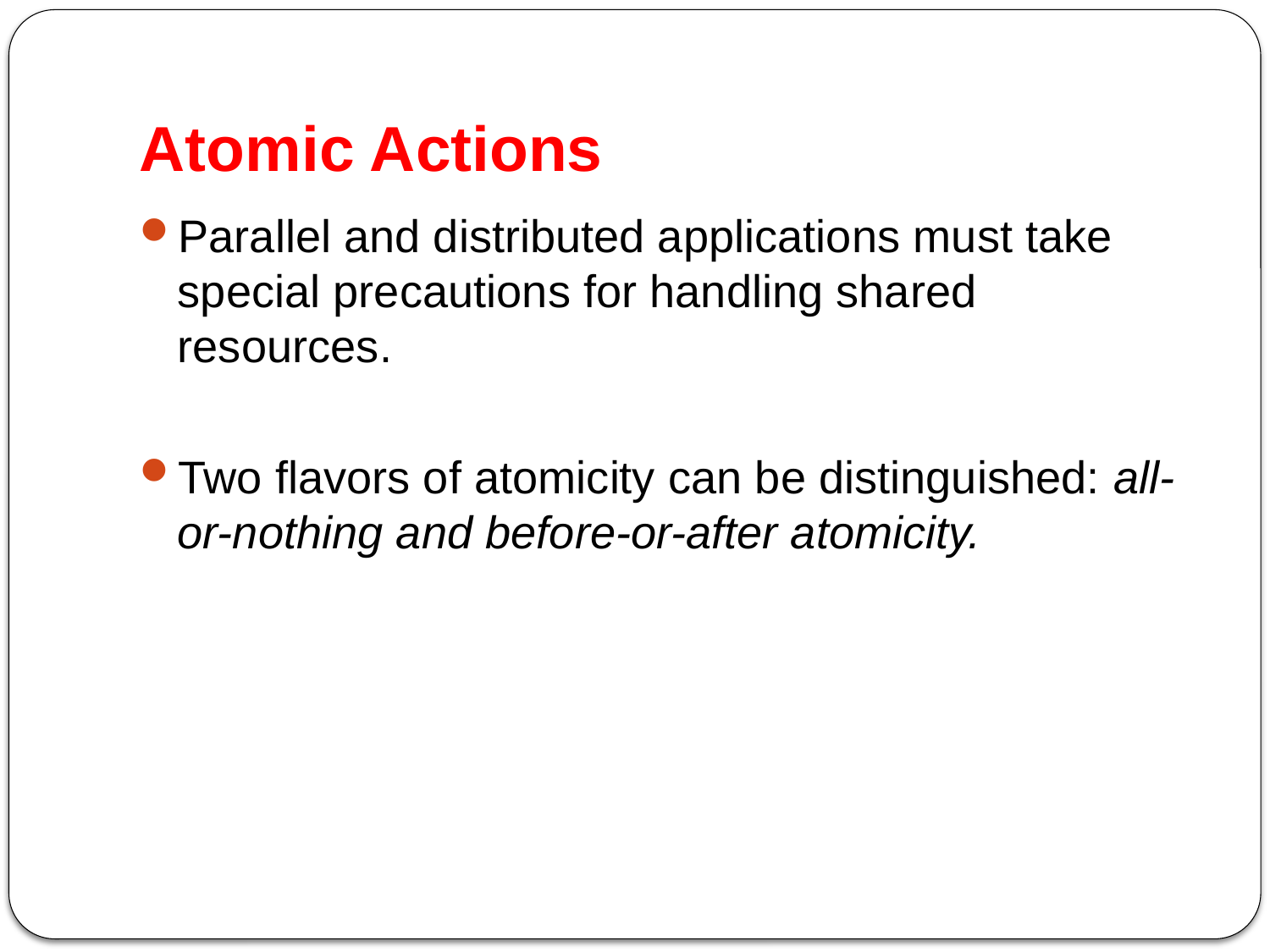

# Atomic Actions
Parallel and distributed applications must take special precautions for handling shared resources.

Two flavors of atomicity can be distinguished: all-or-nothing and before-or-after atomicity.